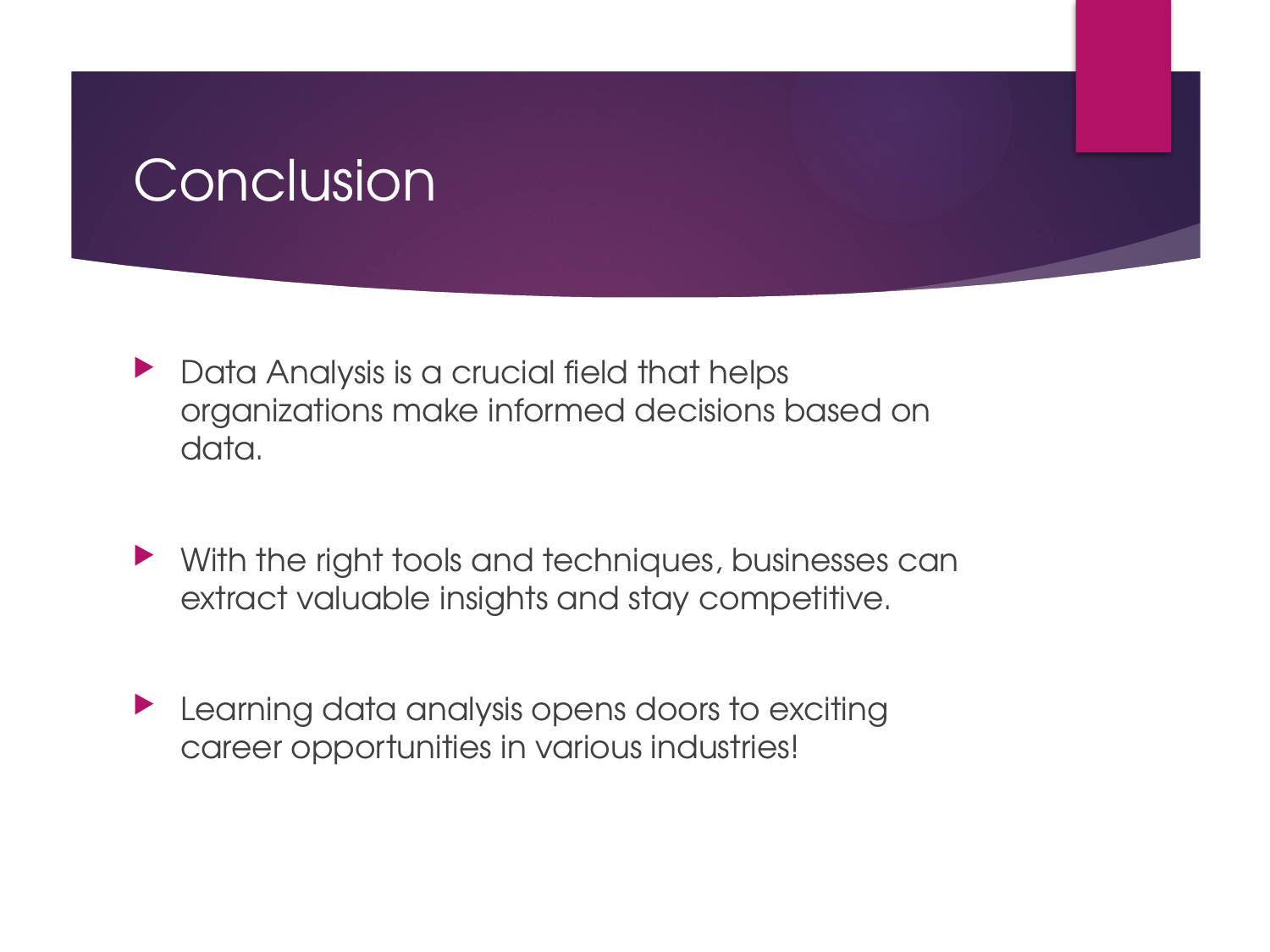

# Conclusion
Data Analysis is a crucial field that helps organizations make informed decisions based on data.

With the right tools and techniques, businesses can extract valuable insights and stay competitive.

Learning data analysis opens doors to exciting career opportunities in various industries!